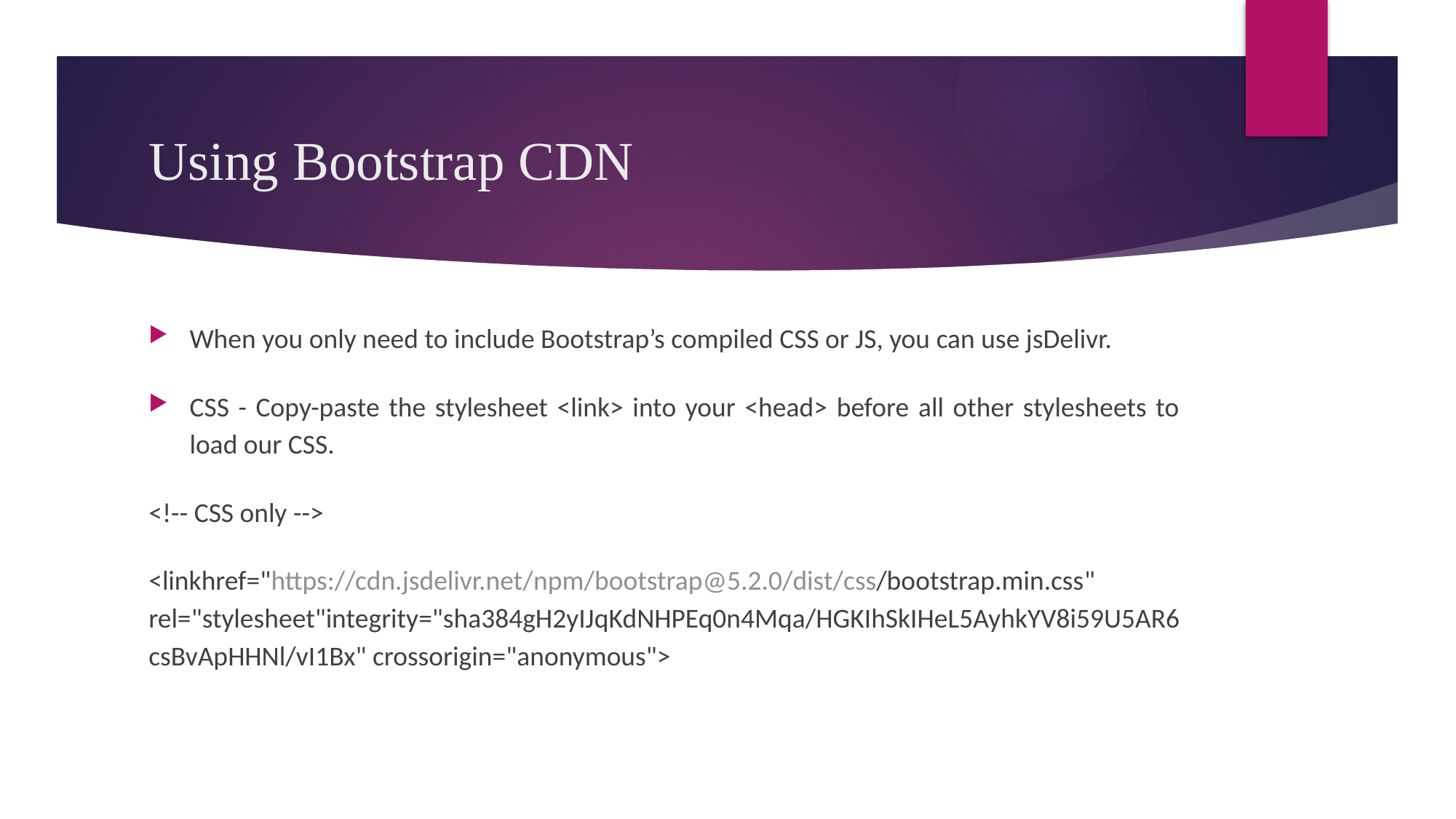

# Using Bootstrap CDN
When you only need to include Bootstrap’s compiled CSS or JS, you can use jsDelivr.
CSS - Copy-paste the stylesheet <link> into your <head> before all other stylesheets to load our CSS.
<!-- CSS only -->
<linkhref="https://cdn.jsdelivr.net/npm/bootstrap@5.2.0/dist/css/bootstrap.min.css" rel="stylesheet"integrity="sha384gH2yIJqKdNHPEq0n4Mqa/HGKIhSkIHeL5AyhkYV8i59U5AR6csBvApHHNl/vI1Bx" crossorigin="anonymous">